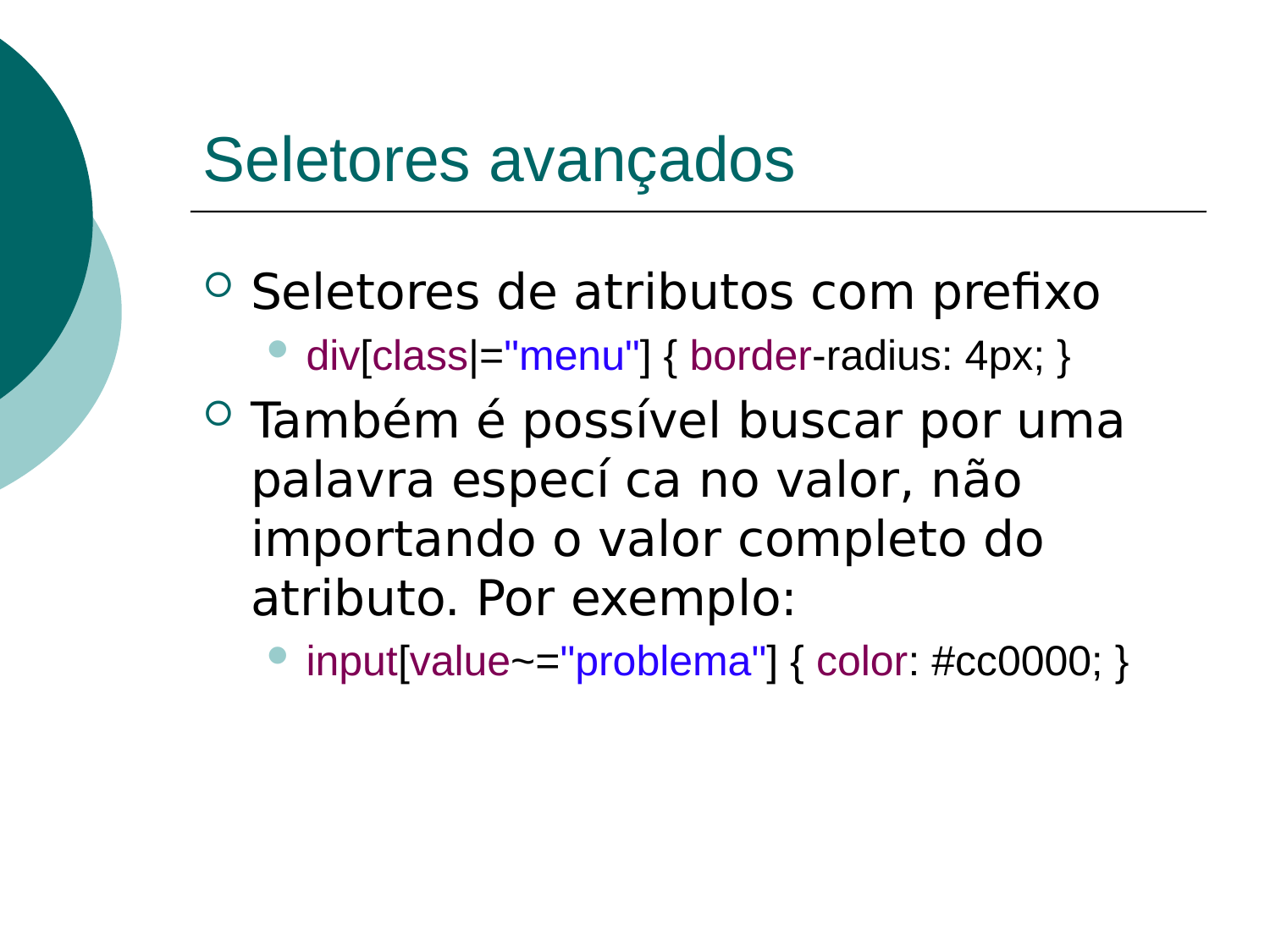

# Seletores avançados
Seletores de atributos com prefixo
div[class|="menu"] { border-radius: 4px; }
Também é possível buscar por uma palavra especí ca no valor, não importando o valor completo do atributo. Por exemplo:
input[value~="problema"] { color: #cc0000; }